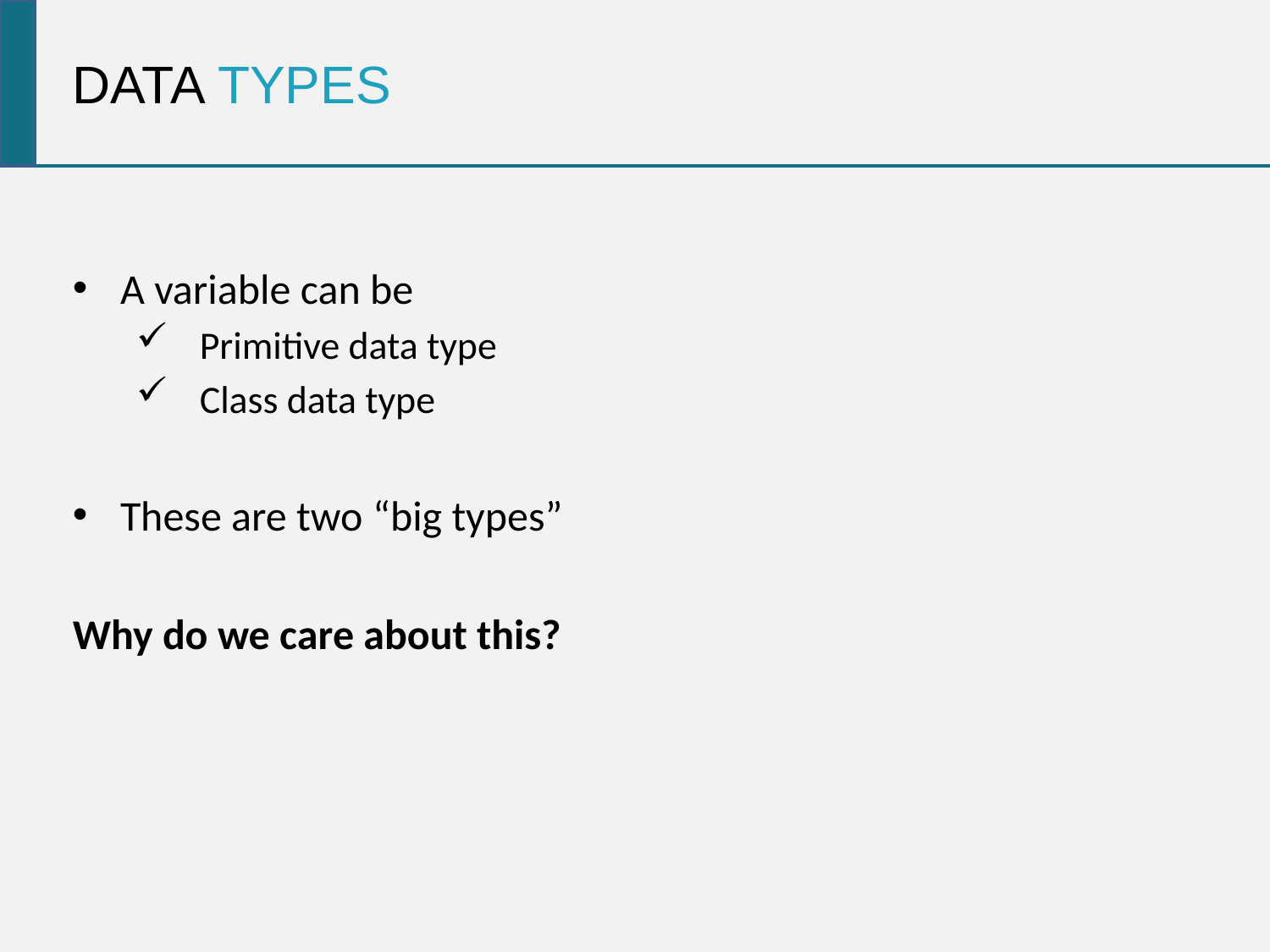

Data types

A variable can be
Primitive data type
Class data type

These are two “big types”

Why do we care about this?